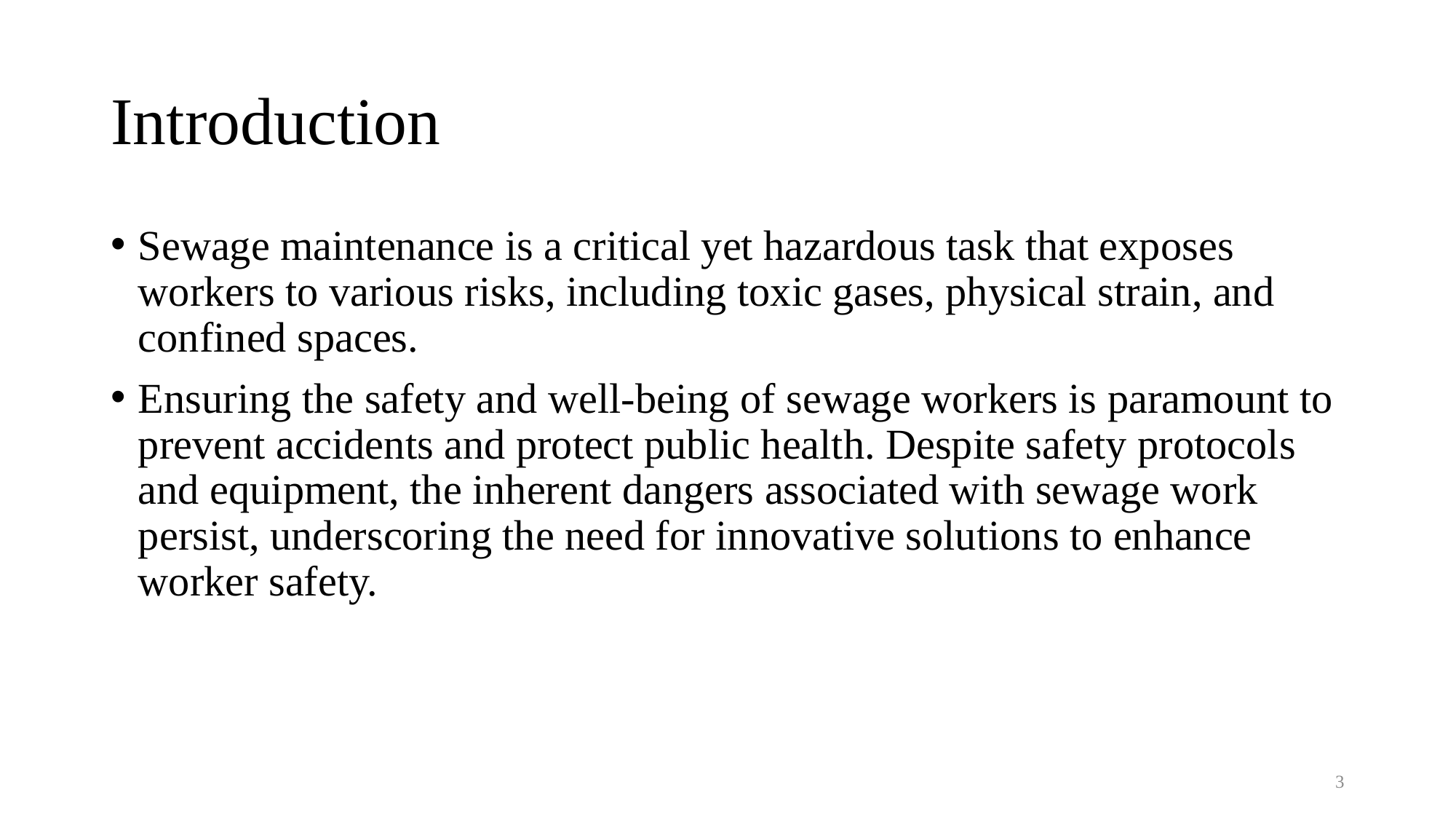

# Introduction
Sewage maintenance is a critical yet hazardous task that exposes workers to various risks, including toxic gases, physical strain, and confined spaces.
Ensuring the safety and well-being of sewage workers is paramount to prevent accidents and protect public health. Despite safety protocols and equipment, the inherent dangers associated with sewage work persist, underscoring the need for innovative solutions to enhance worker safety.

3